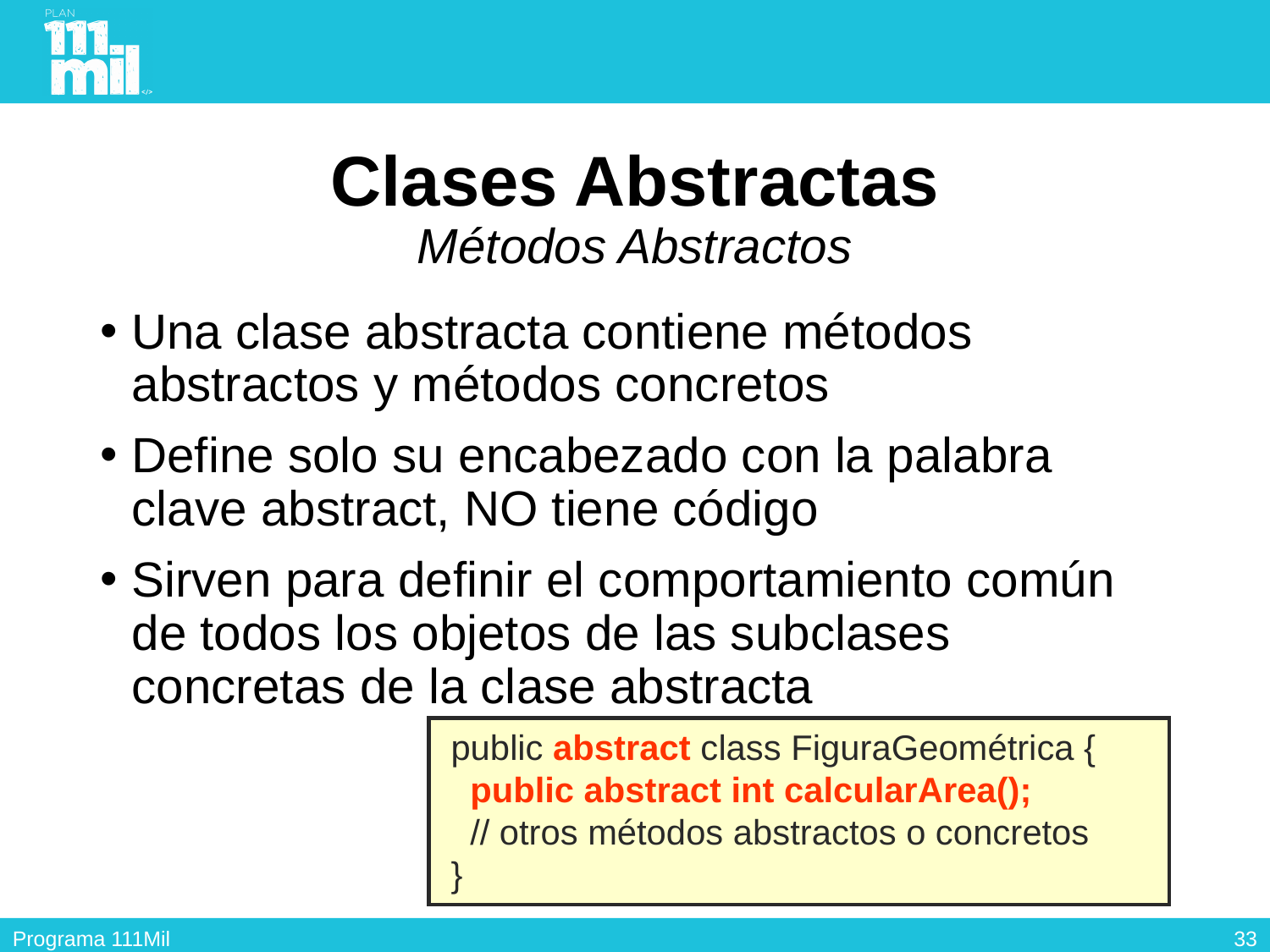

# Clases Abstractas Métodos Abstractos
Una clase abstracta contiene métodos abstractos y métodos concretos
Define solo su encabezado con la palabra clave abstract, NO tiene código
Sirven para definir el comportamiento común de todos los objetos de las subclases concretas de la clase abstracta

 public abstract class FiguraGeométrica {
   public abstract int calcularArea();
   // otros métodos abstractos o concretos
 }
33
Programa 111Mil